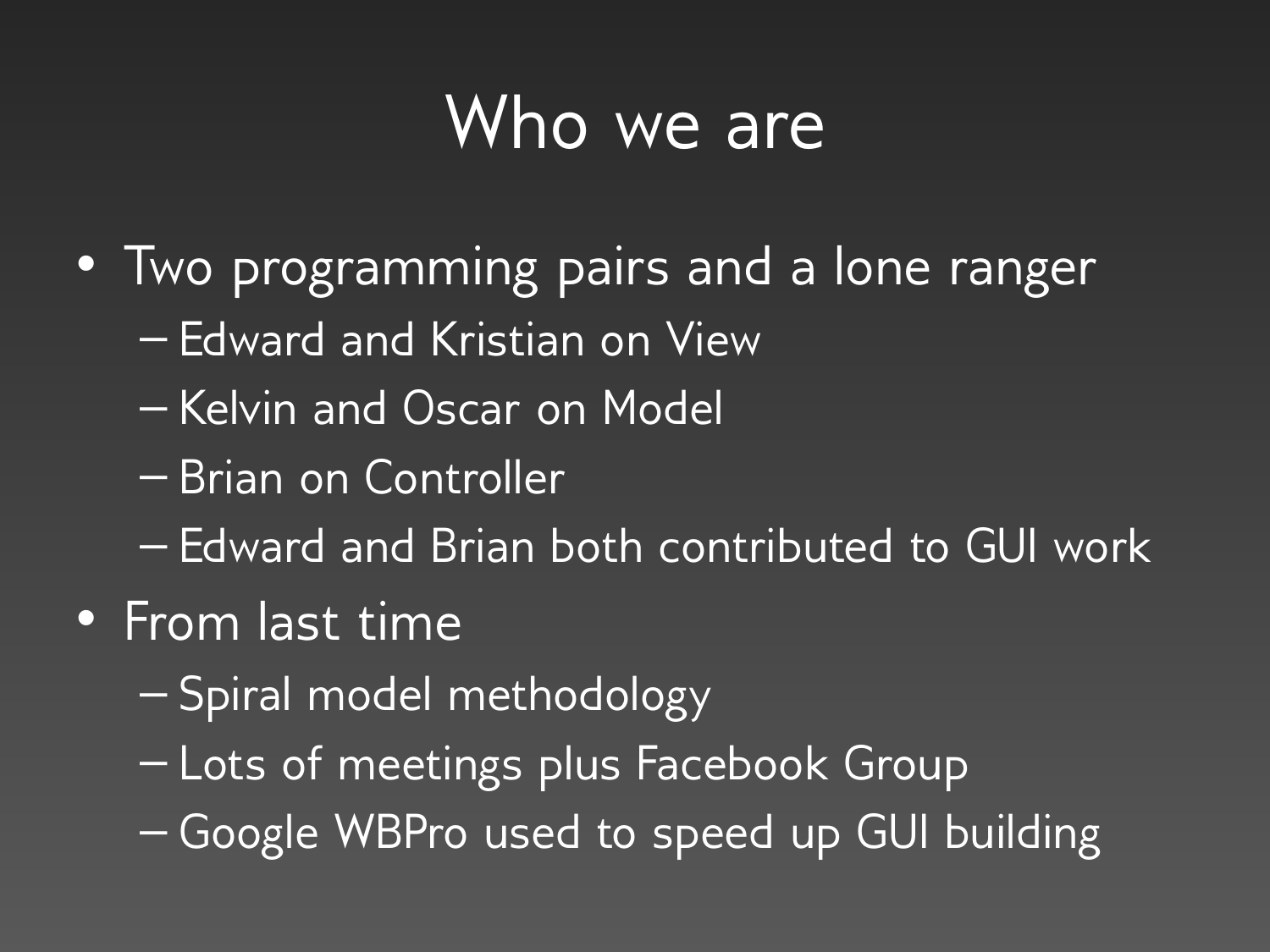

# Who we are
Two programming pairs and a lone ranger
Edward and Kristian on View
Kelvin and Oscar on Model
Brian on Controller
Edward and Brian both contributed to GUI work
From last time
Spiral model methodology
Lots of meetings plus Facebook Group
Google WBPro used to speed up GUI building